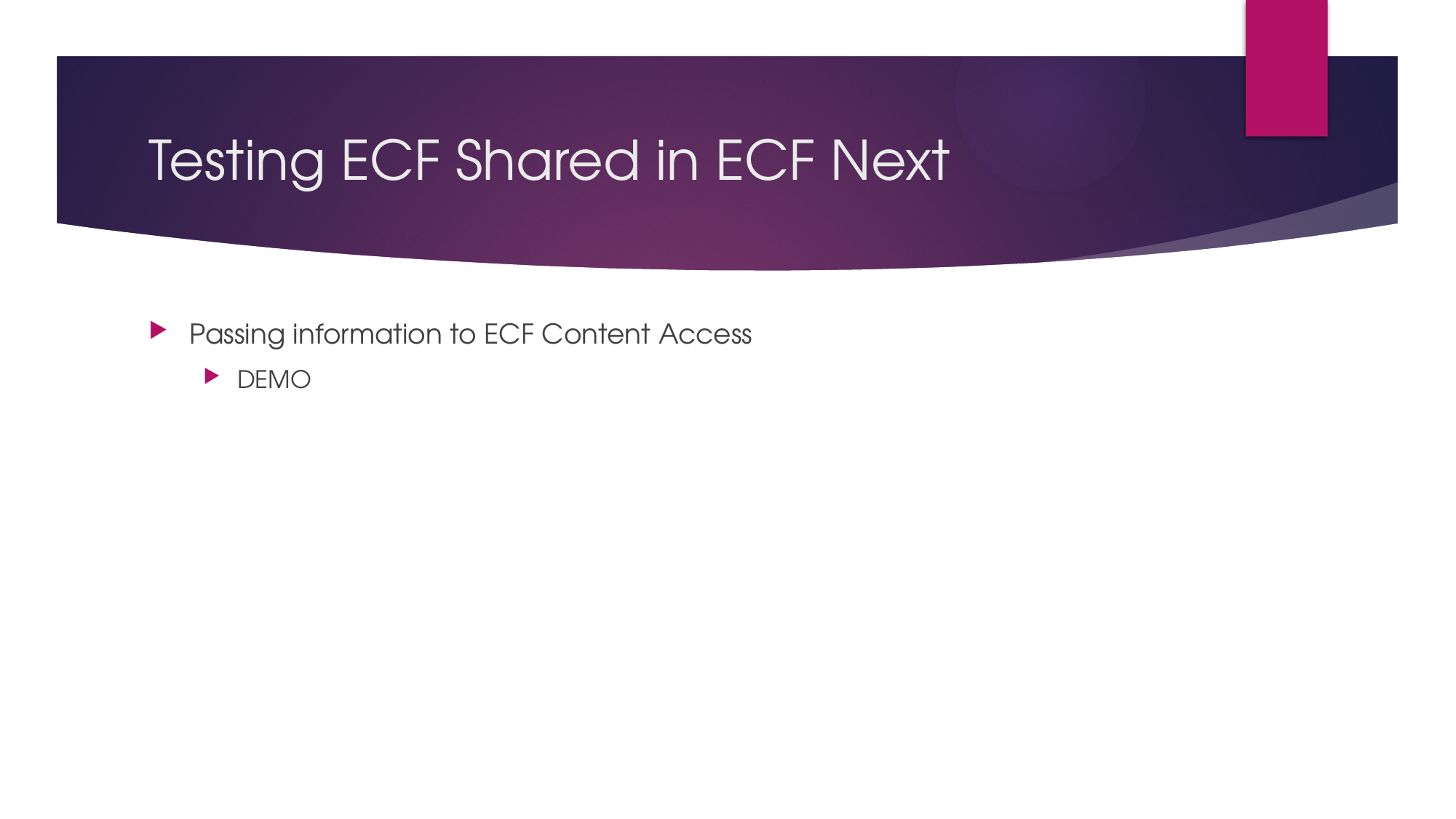

# Testing ECF Shared in ECF Next
Passing information to ECF Content Access
DEMO